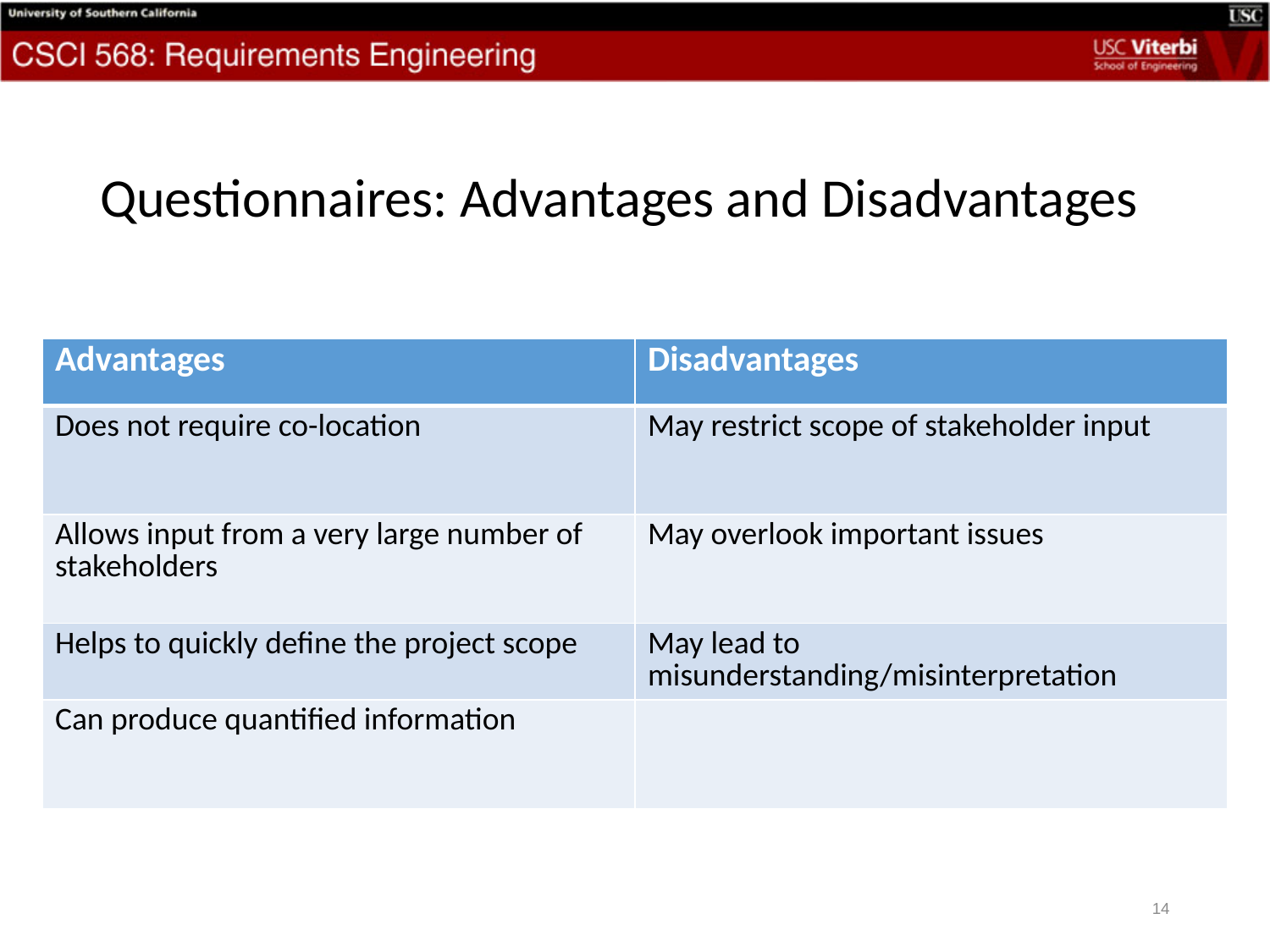

# Questionnaires: Advantages and Disadvantages
| Advantages | Disadvantages |
| --- | --- |
| Does not require co-location | May restrict scope of stakeholder input |
| Allows input from a very large number of stakeholders | May overlook important issues |
| Helps to quickly define the project scope | May lead to misunderstanding/misinterpretation |
| Can produce quantified information |  |
14